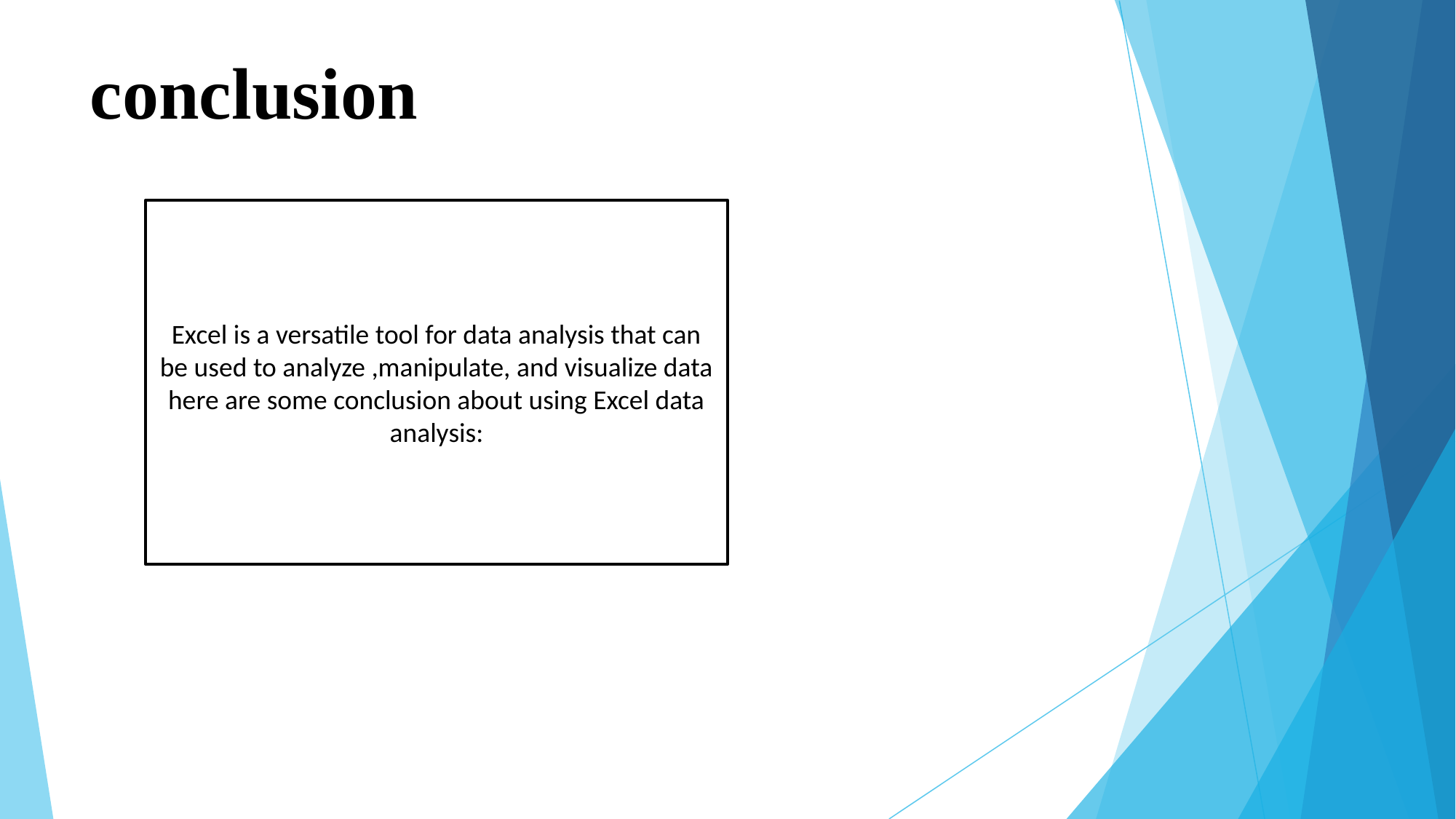

# conclusion
Excel is a versatile tool for data analysis that can be used to analyze ,manipulate, and visualize data here are some conclusion about using Excel data analysis: